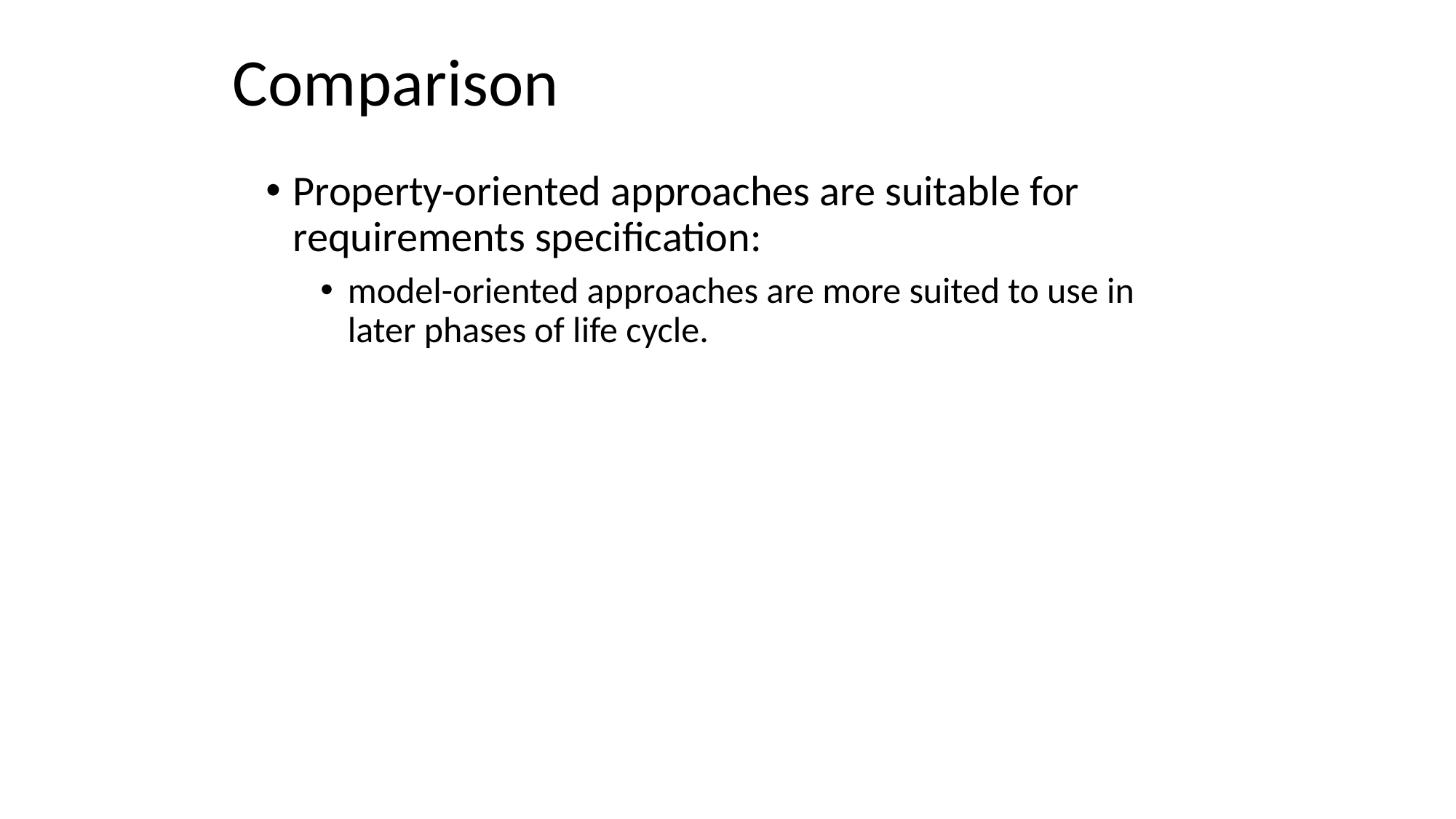

# Comparison
Property-oriented approaches are suitable for requirements specification:
model-oriented approaches are more suited to use in later phases of life cycle.